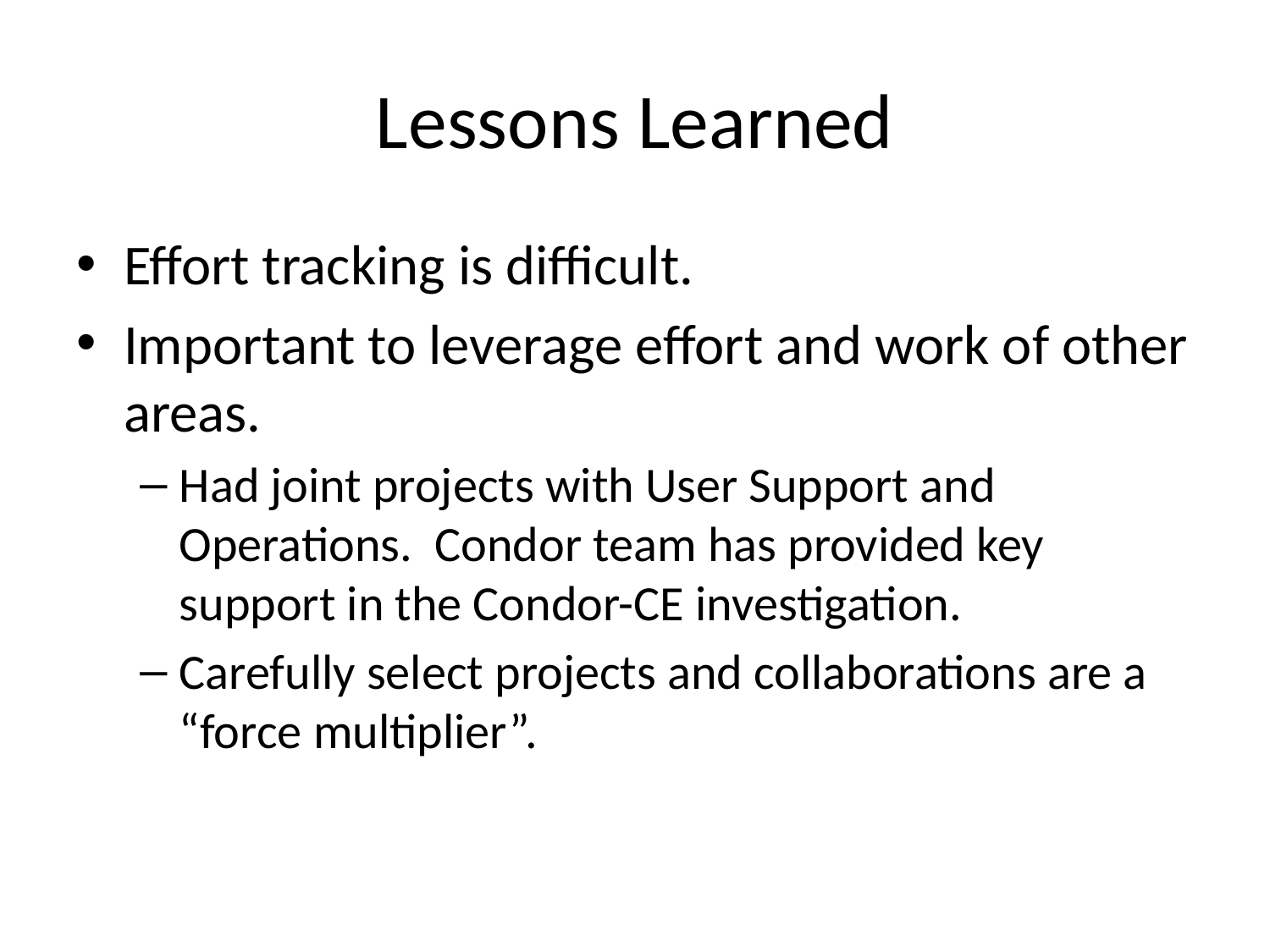

# Lessons Learned
Effort tracking is difficult.
Important to leverage effort and work of other areas.
Had joint projects with User Support and Operations.  Condor team has provided key support in the Condor-CE investigation.
Carefully select projects and collaborations are a “force multiplier”.